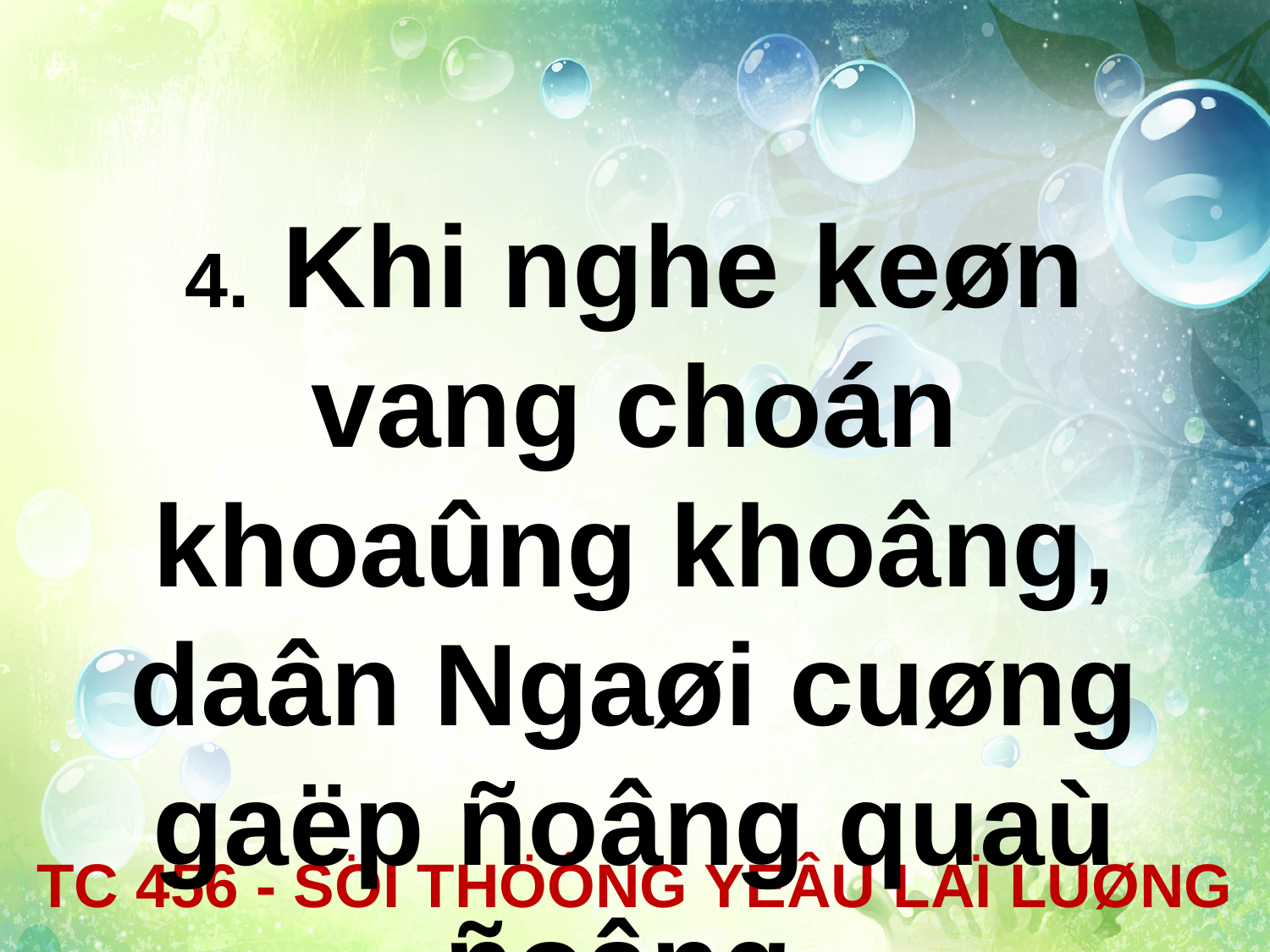

4. Khi nghe keøn vang choán khoaûng khoâng, daân Ngaøi cuøng gaëp ñoâng quaù ñoâng.
TC 456 - SÖÏ THÖÔNG YEÂU LAÏ LUØNG